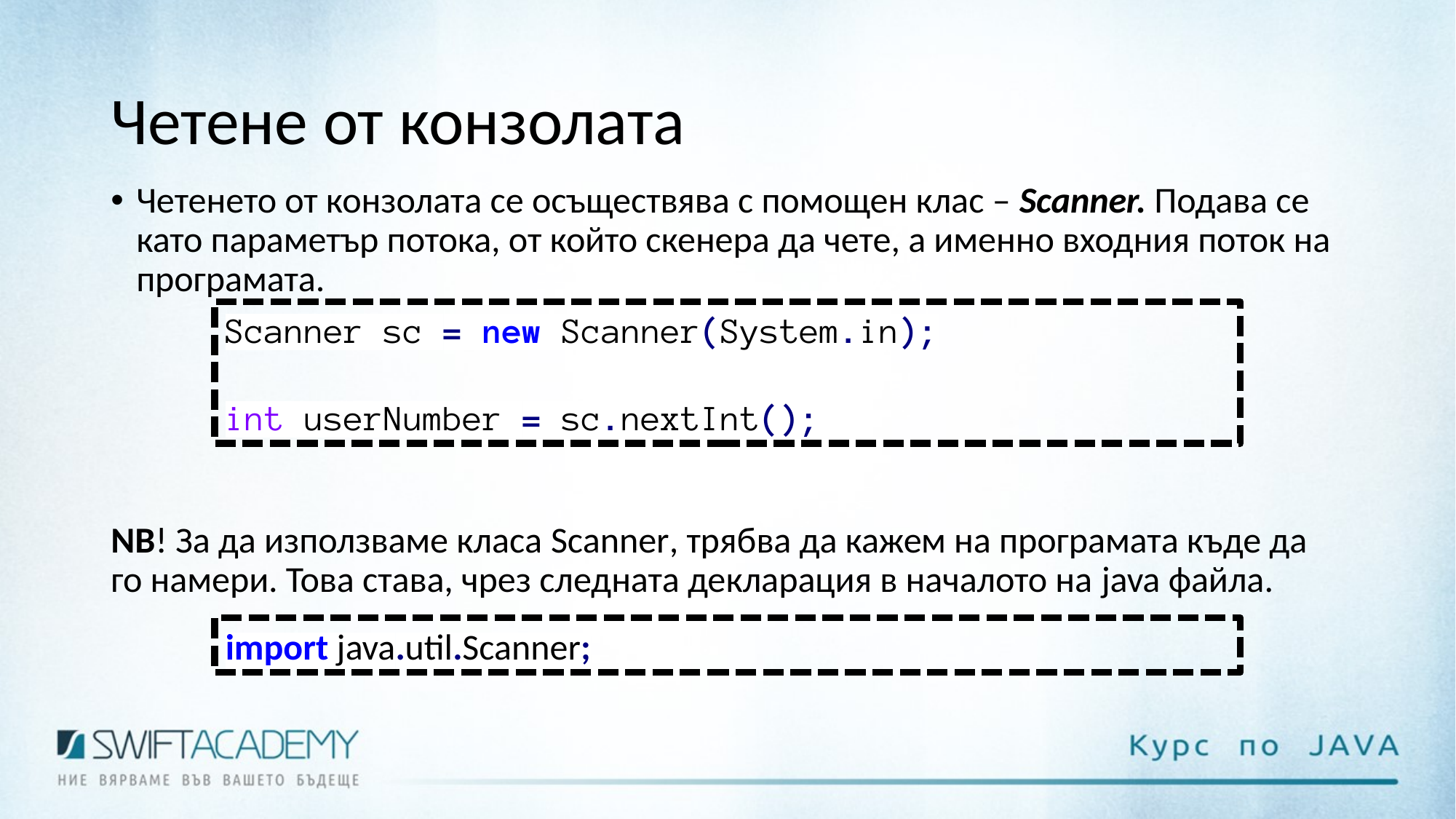

# Четене от конзолата
Четенето от конзолата се осъществява с помощен клас – Scanner. Подава се като параметър потока, от който скенера да чете, а именно входния поток на програмата.

NB! За да използваме класа Scanner, трябва да кажем на програмата къде да го намери. Това става, чрез следната декларация в началото на java файла.

Scanner sc = new Scanner(System.in);

int userNumber = sc.nextInt();
import java.util.Scanner;